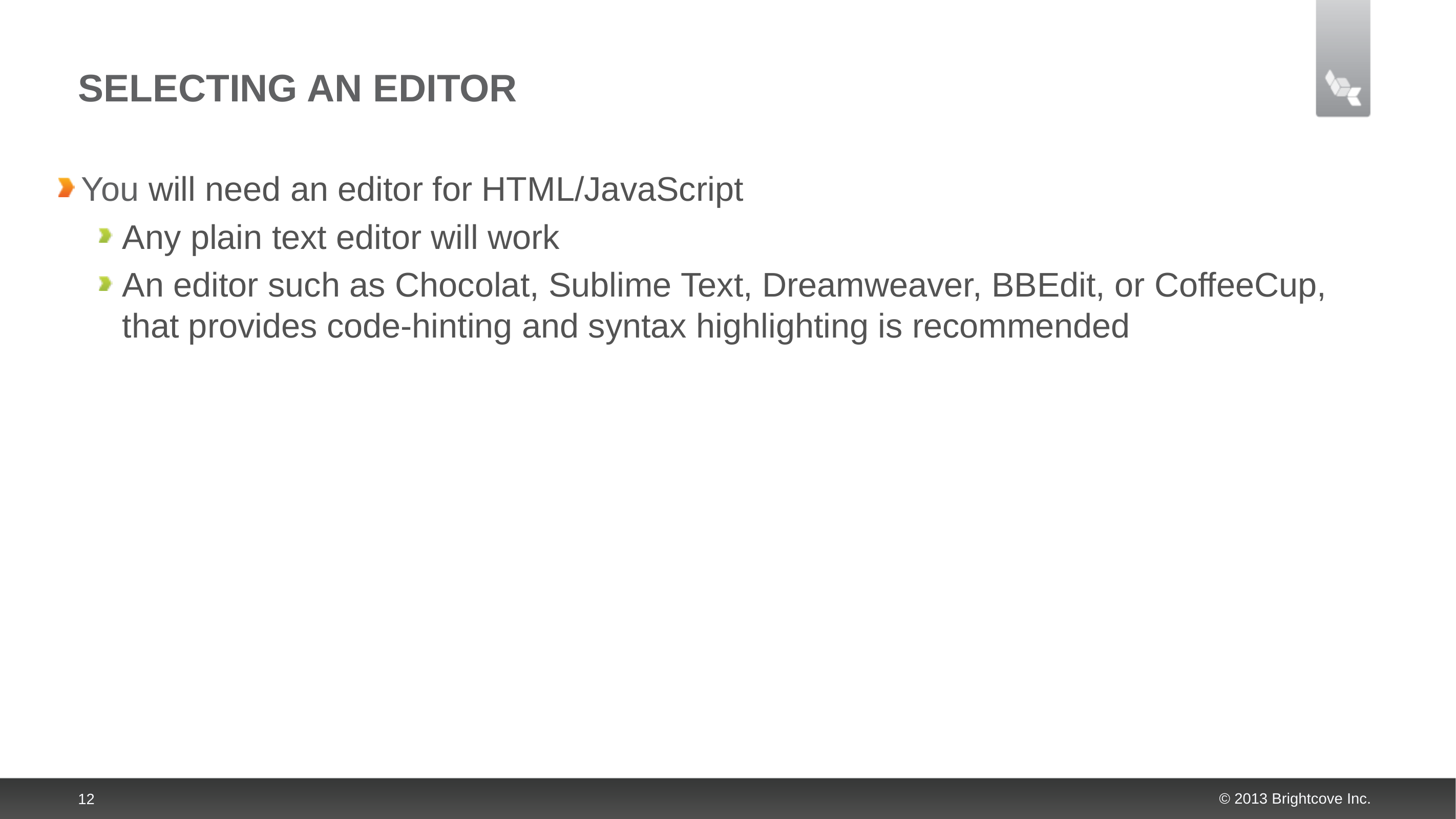

# selecting an editor
You will need an editor for HTML/JavaScript
Any plain text editor will work
An editor such as Chocolat, Sublime Text, Dreamweaver, BBEdit, or CoffeeCup, that provides code-hinting and syntax highlighting is recommended

12